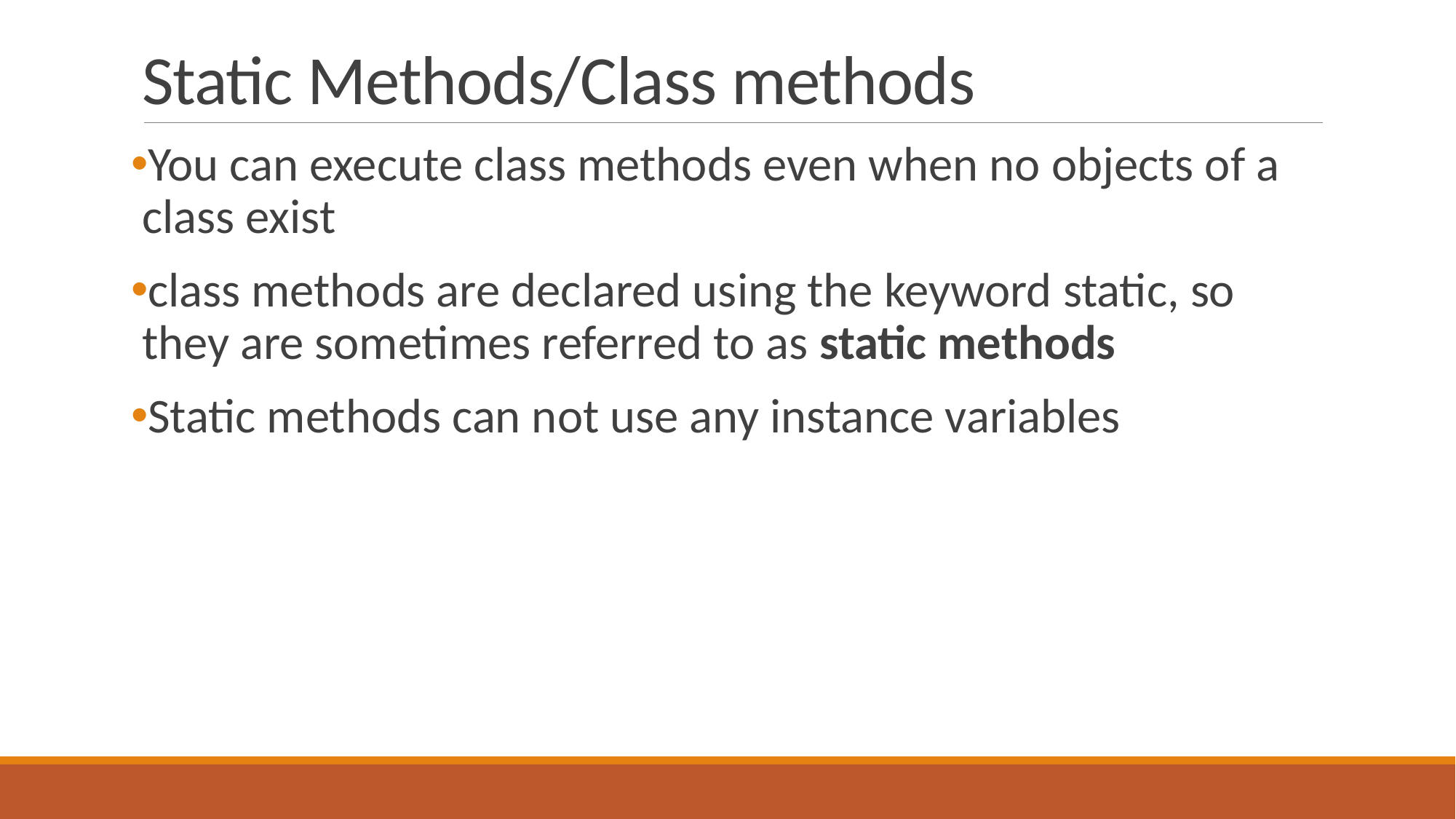

# Static Methods/Class methods
You can execute class methods even when no objects of a class exist
class methods are declared using the keyword static, so they are sometimes referred to as static methods
Static methods can not use any instance variables